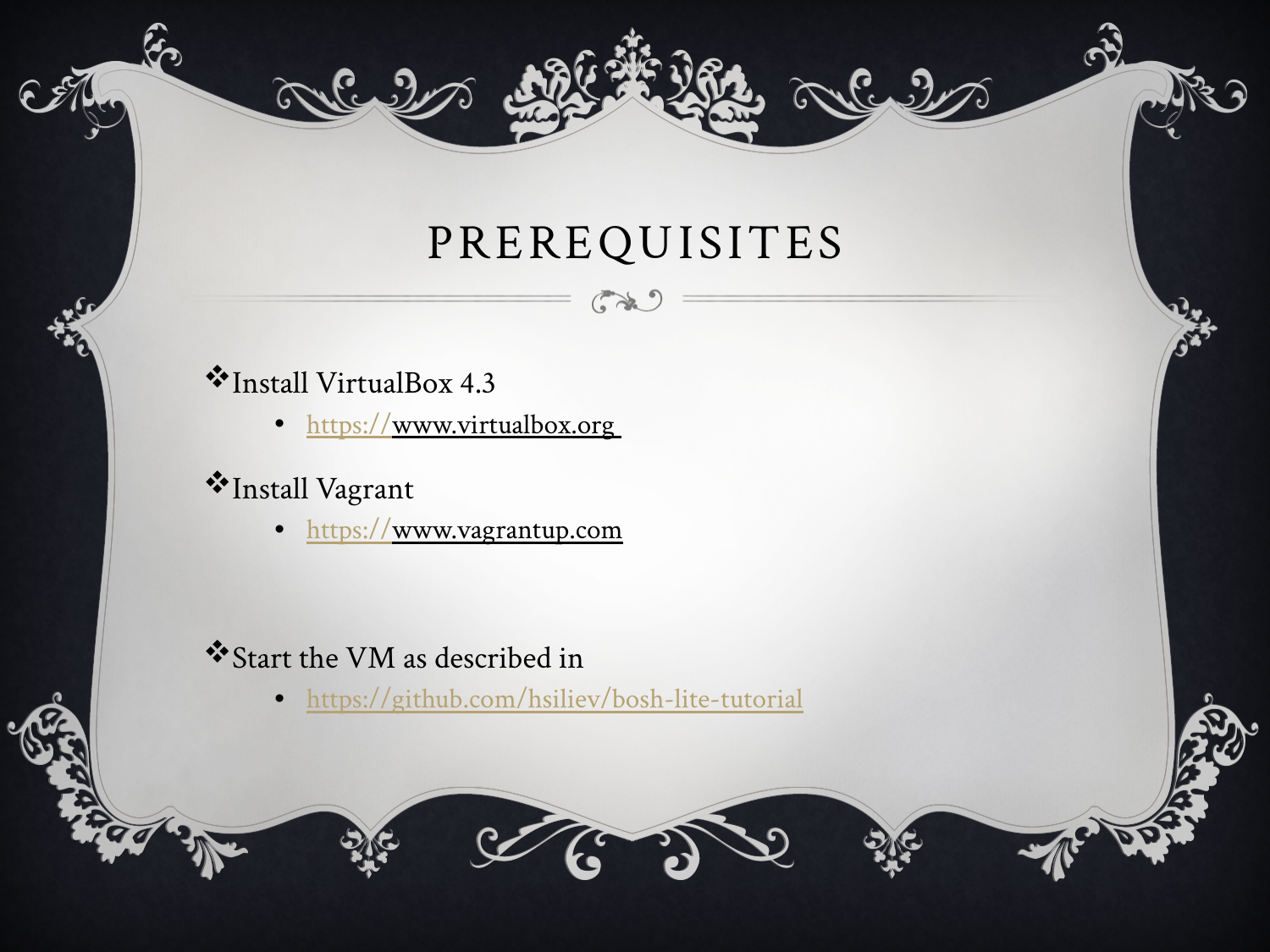

# Prerequisites
Install VirtualBox 4.3
https://www.virtualbox.org
Install Vagrant
https://www.vagrantup.com

Start the VM as described in
https://github.com/hsiliev/bosh-lite-tutorial